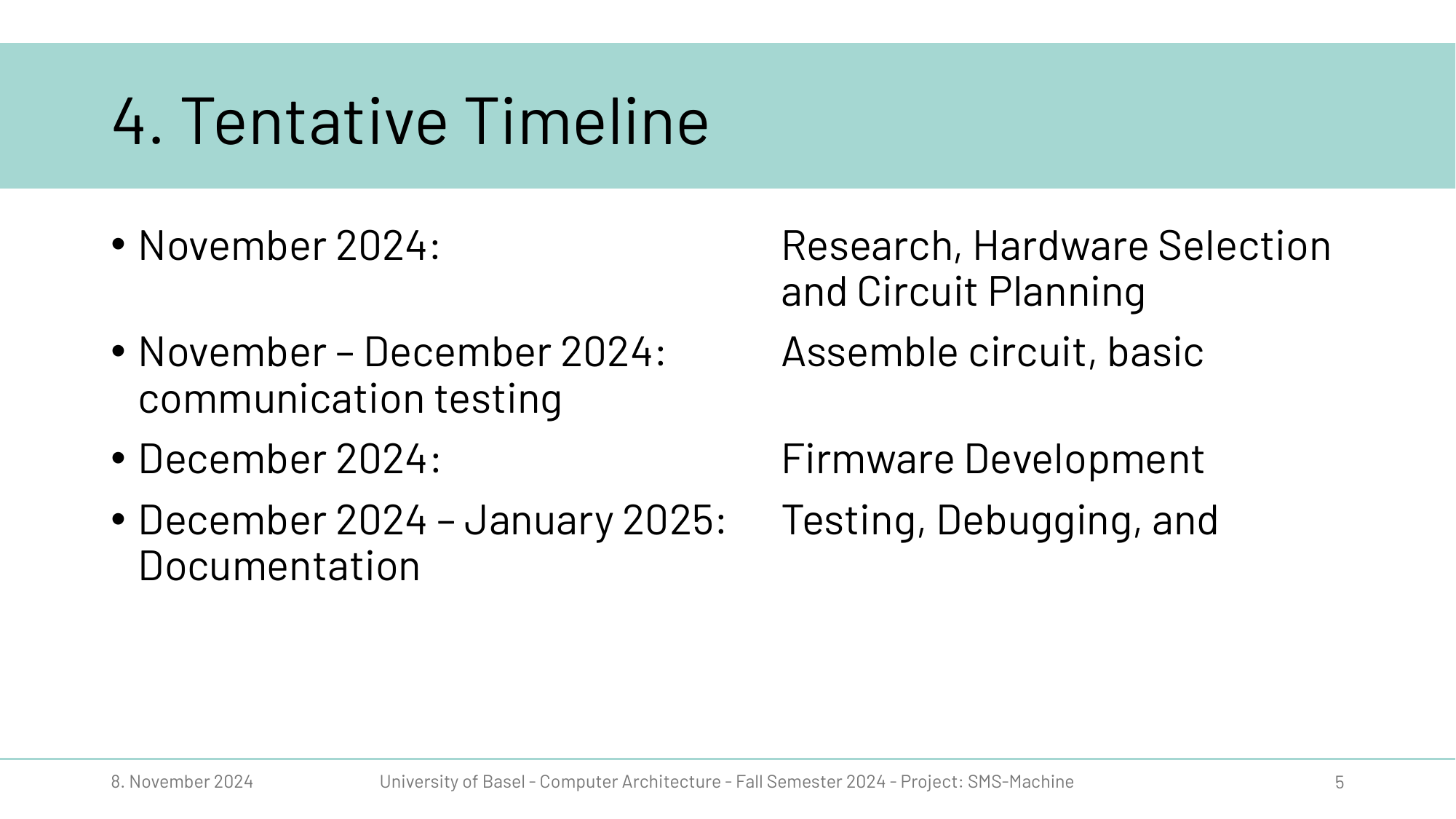

# 4. Tentative Timeline
November 2024: 	Research, Hardware Selection 	and Circuit Planning
November – December 2024: 	Assemble circuit, basic 	communication testing
December 2024: 	Firmware Development
December 2024 – January 2025: 	Testing, Debugging, and 	Documentation
8. November 2024
University of Basel - Computer Architecture - Fall Semester 2024 - Project: SMS-Machine
5